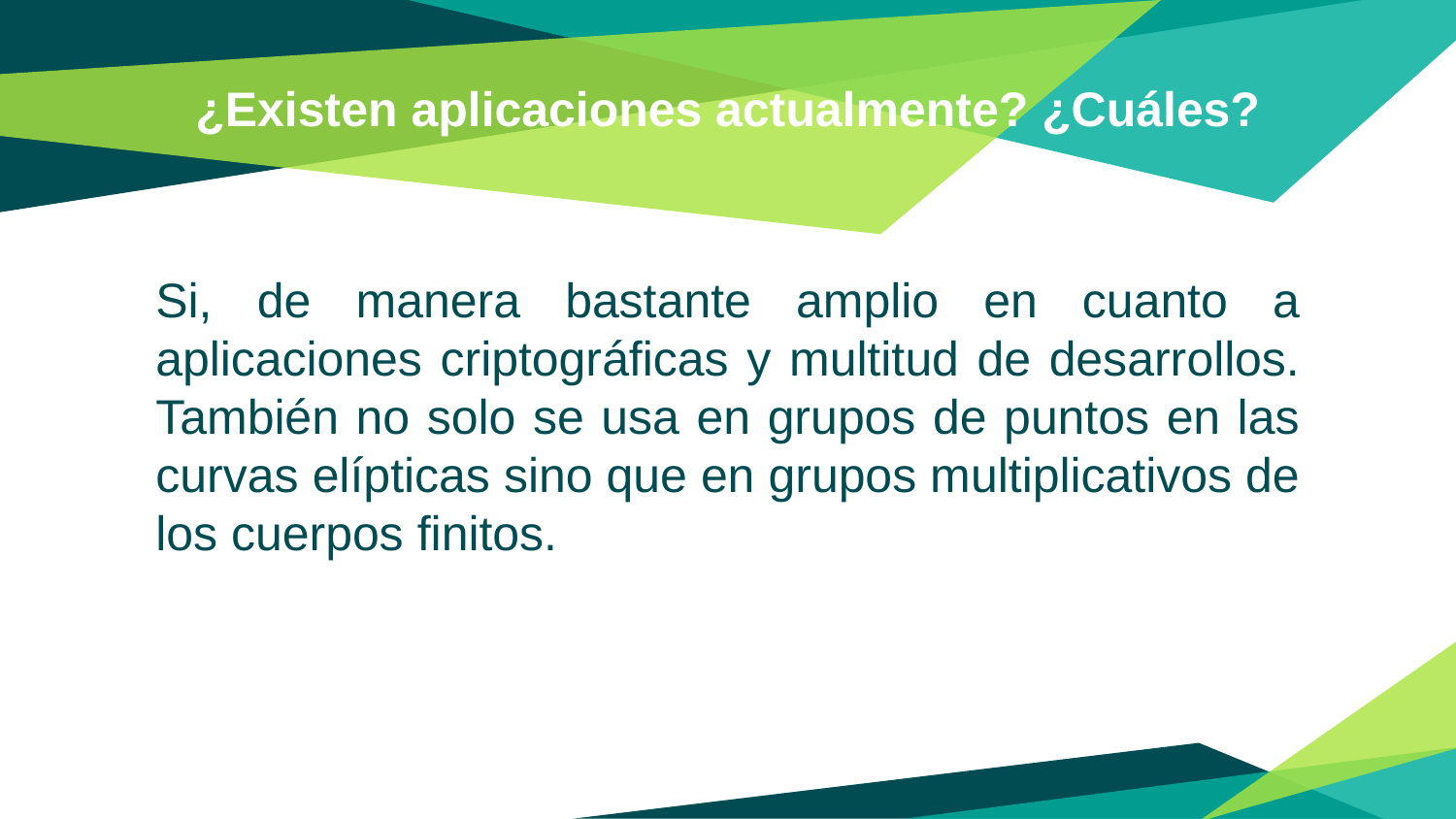

# ¿Existen aplicaciones actualmente? ¿Cuáles?
Si, de manera bastante amplio en cuanto a aplicaciones criptográficas y multitud de desarrollos. También no solo se usa en grupos de puntos en las curvas elípticas sino que en grupos multiplicativos de los cuerpos finitos.